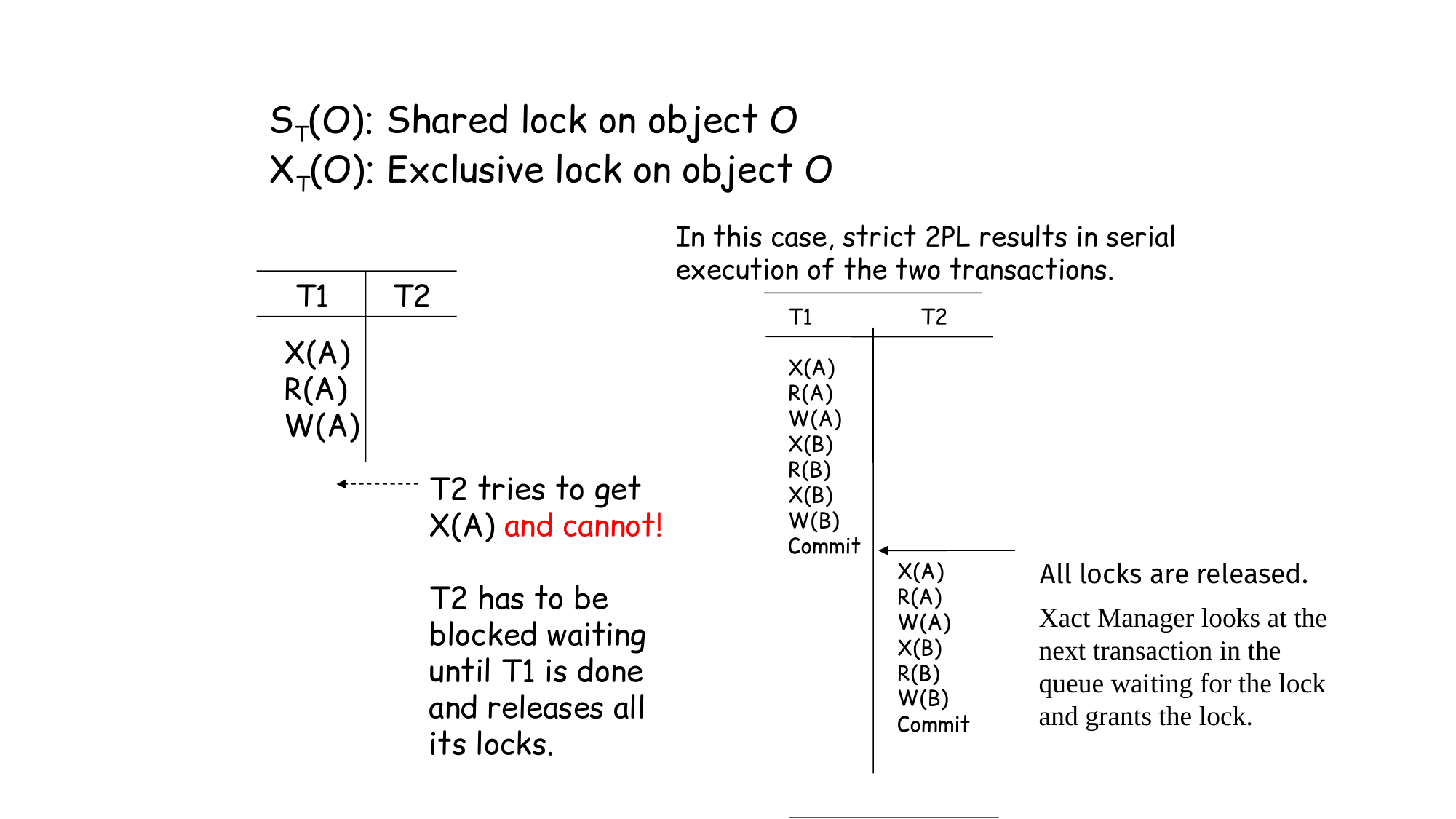

ST(O): Shared lock on object O
XT(O): Exclusive lock on object O
In this case, strict 2PL results in serial execution of the two transactions.

T1       T2

T1                 T2

X(A)
R(A)
W(A)
X(B)
R(B)
X(B)
W(B)
Commit
	X(A)
	R(A)
	W(A)
	X(B)
	R(B)
	W(B)
	Commit

X(A)
R(A)
W(A)

T2 tries to get X(A) and cannot!

T2 has to be blocked waiting  until T1 is done and releases all its locks.

All locks are released.
Xact Manager looks at the next transaction in the queue waiting for the lock and grants the lock.